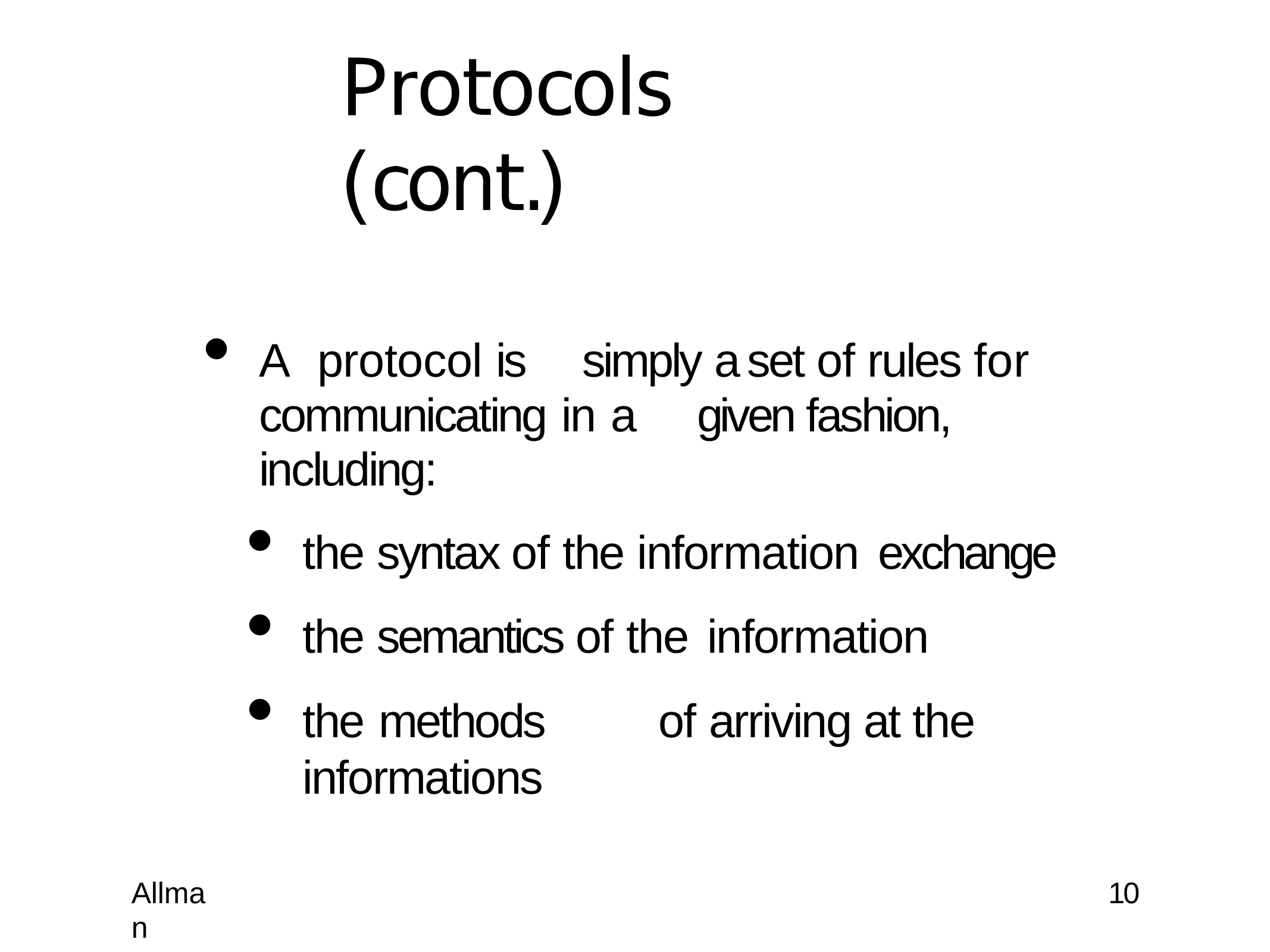

# Protocols (cont.)
A	protocol is	simply	a	set of rules for  communicating in a	given fashion, including:
the syntax of the information exchange
the semantics of the information
the methods	of arriving at the informations
Allman
10